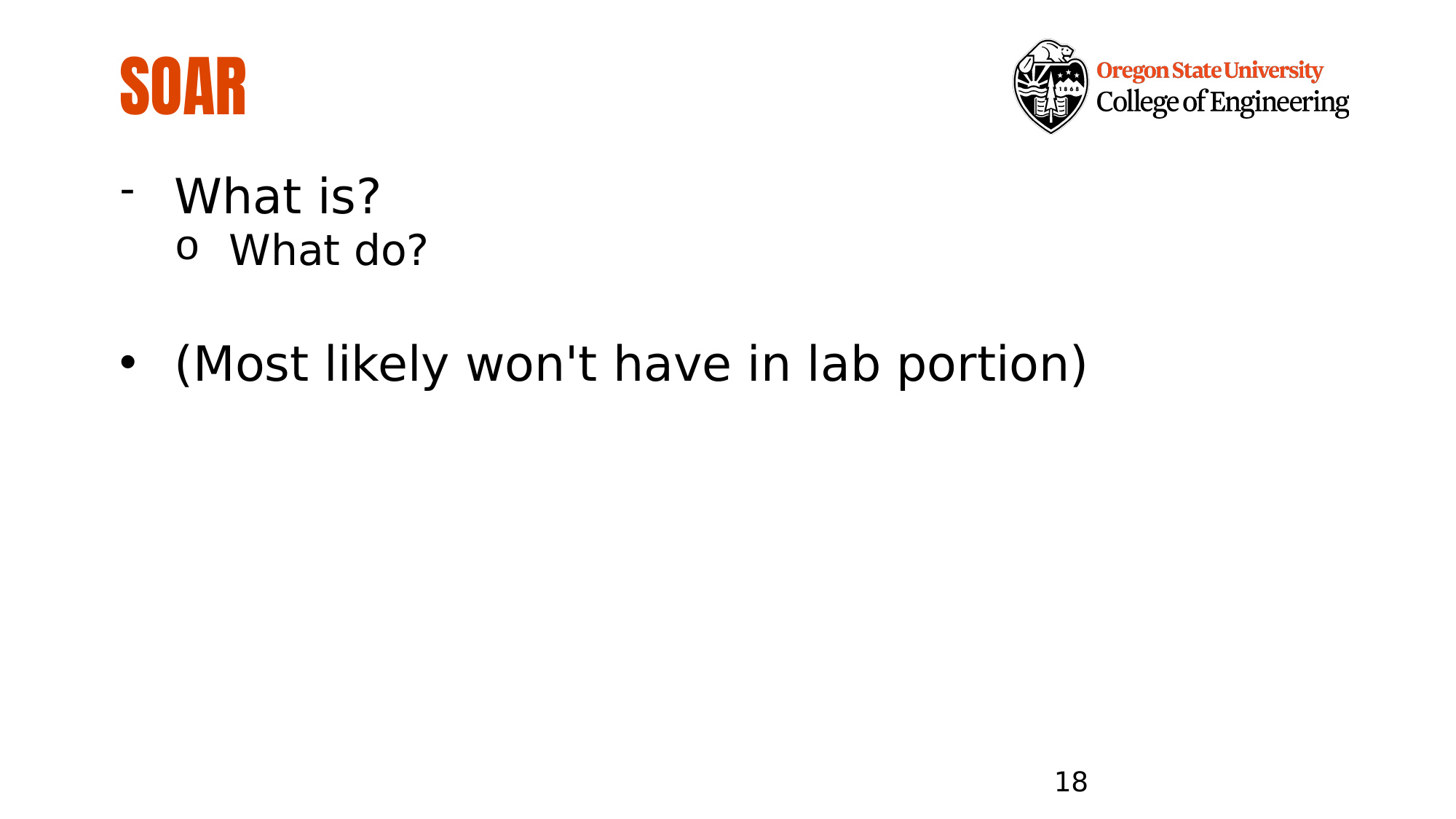

# SOAR
What is?
What do?

(Most likely won't have in lab portion)
18